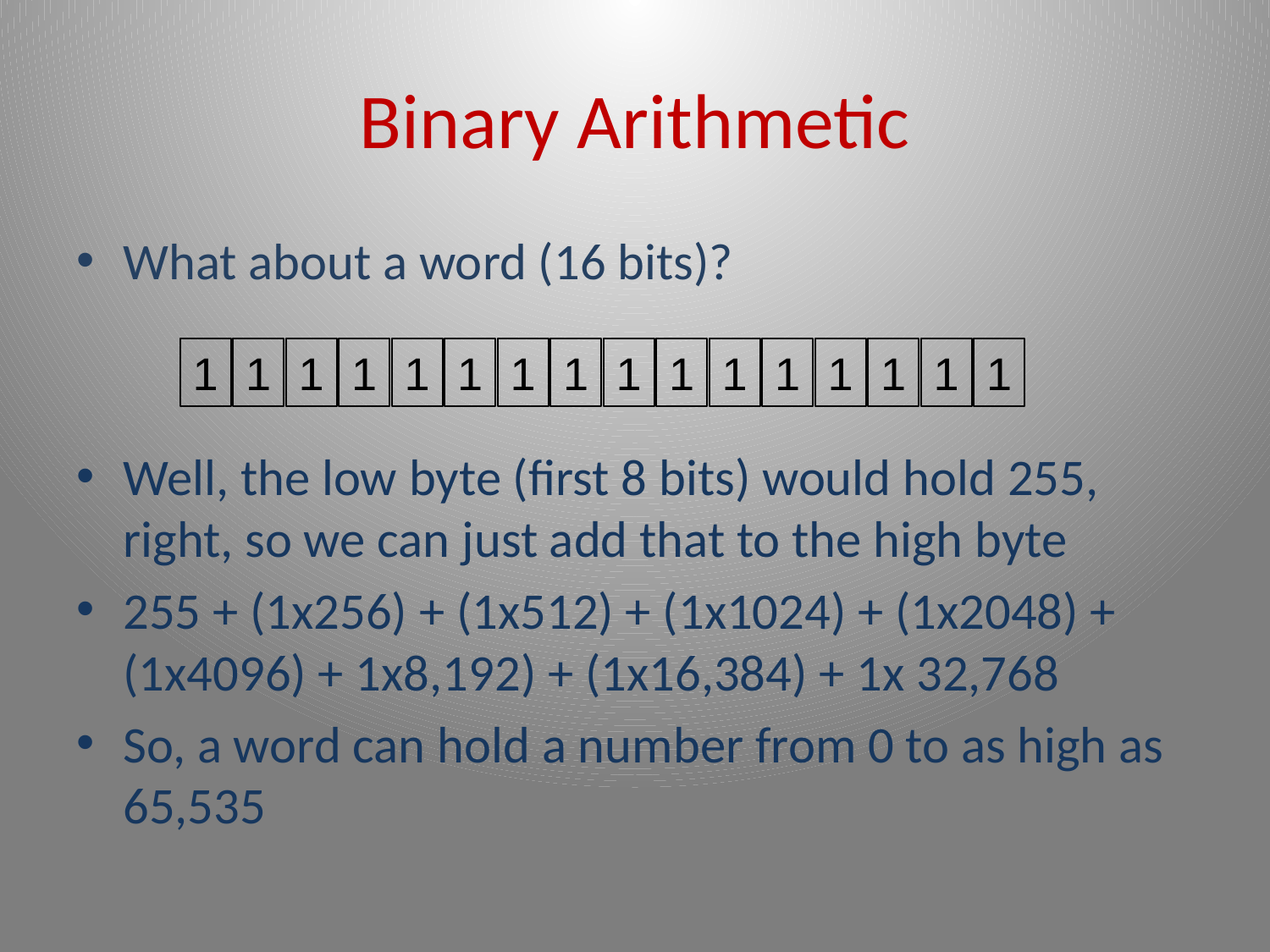

# Binary Arithmetic
What about a word (16 bits)?

Well, the low byte (first 8 bits) would hold 255, right, so we can just add that to the high byte
255 + (1x256) + (1x512) + (1x1024) + (1x2048) + (1x4096) + 1x8,192) + (1x16,384) + 1x 32,768
So, a word can hold a number from 0 to as high as 65,535
1
1
1
1
1
1
1
1
1
1
1
1
1
1
1
1